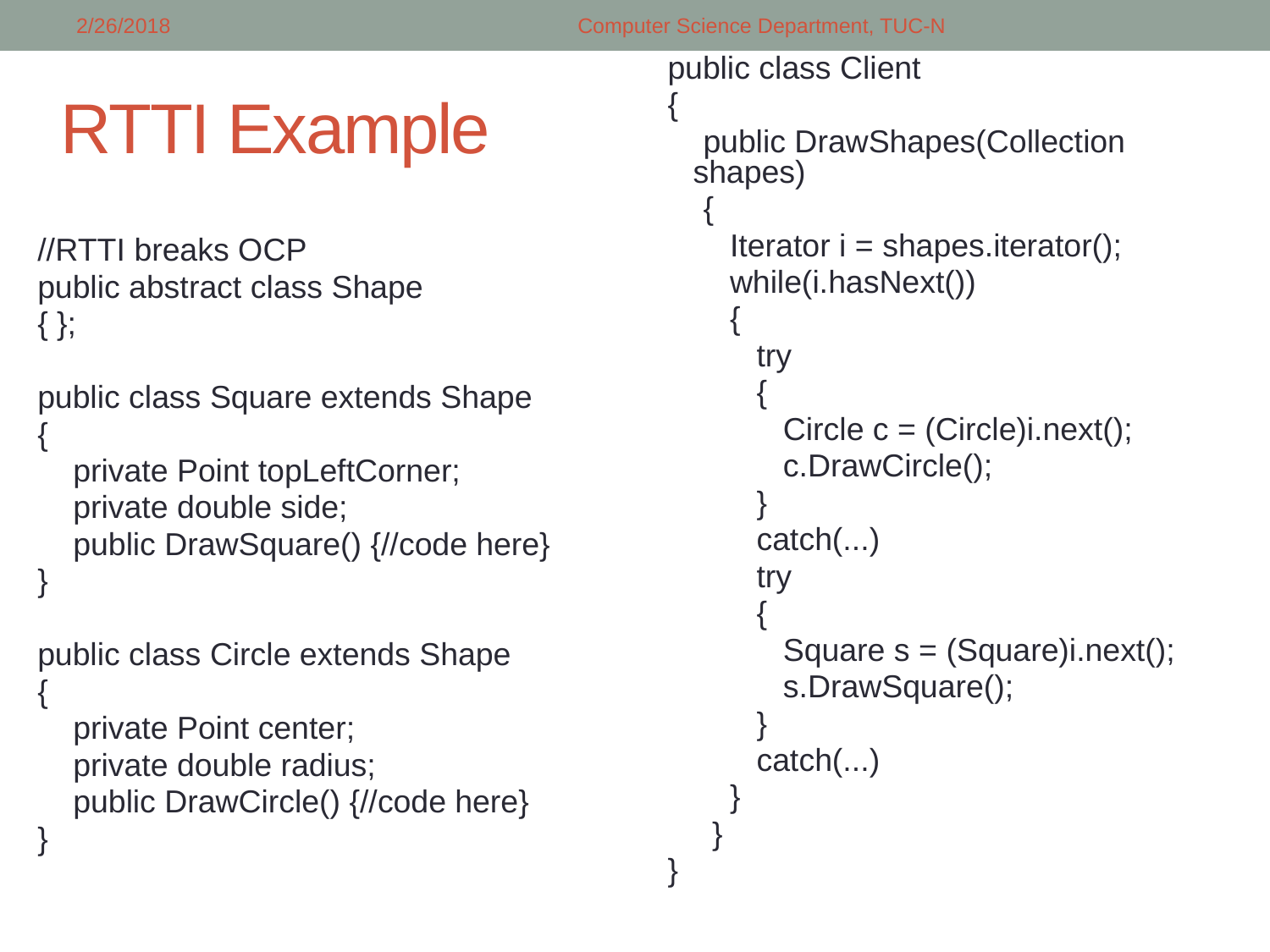

2/26/2018
Computer Science Department, TUC-N
public class Client
{
    public DrawShapes(Collection shapes)
    {
       Iterator i = shapes.iterator();
       while(i.hasNext())
       {
          try
          {
             Circle c = (Circle)i.next();
             c.DrawCircle();
          }
          catch(...)
          try
          {
             Square s = (Square)i.next();
             s.DrawSquare();
          }
          catch(...)
       }
     }
}
# RTTI Example

//RTTI breaks OCP
public abstract class Shape
{ };

public class Square extends Shape
{
    private Point topLeftCorner;
    private double side;
    public DrawSquare() {//code here}
}

public class Circle extends Shape
{
    private Point center;
    private double radius;
    public DrawCircle() {//code here}
}